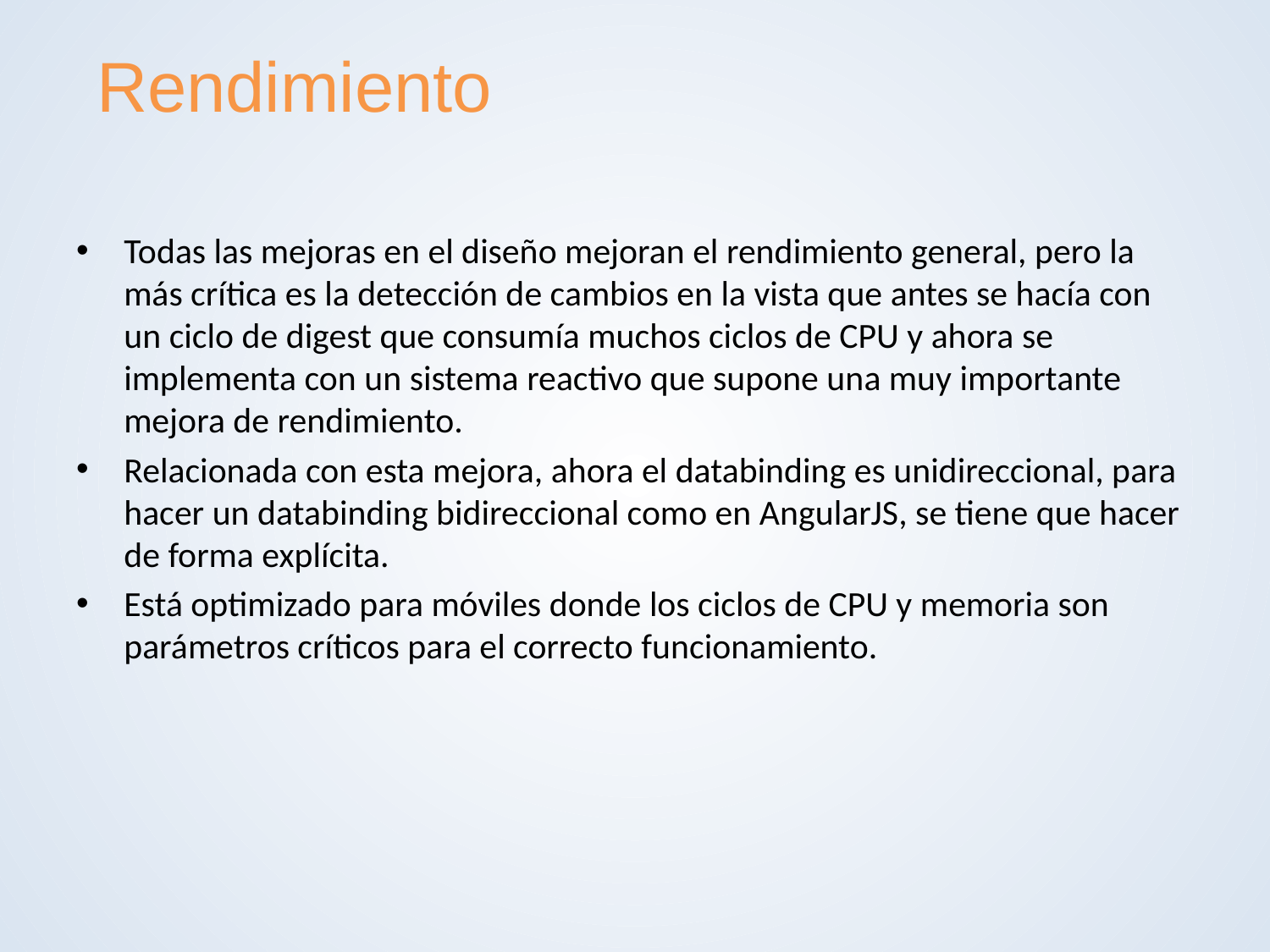

# Rendimiento
Todas las mejoras en el diseño mejoran el rendimiento general, pero la más crítica es la detección de cambios en la vista que antes se hacía con un ciclo de digest que consumía muchos ciclos de CPU y ahora se implementa con un sistema reactivo que supone una muy importante mejora de rendimiento.
Relacionada con esta mejora, ahora el databinding es unidireccional, para hacer un databinding bidireccional como en AngularJS, se tiene que hacer de forma explícita.
Está optimizado para móviles donde los ciclos de CPU y memoria son parámetros críticos para el correcto funcionamiento.